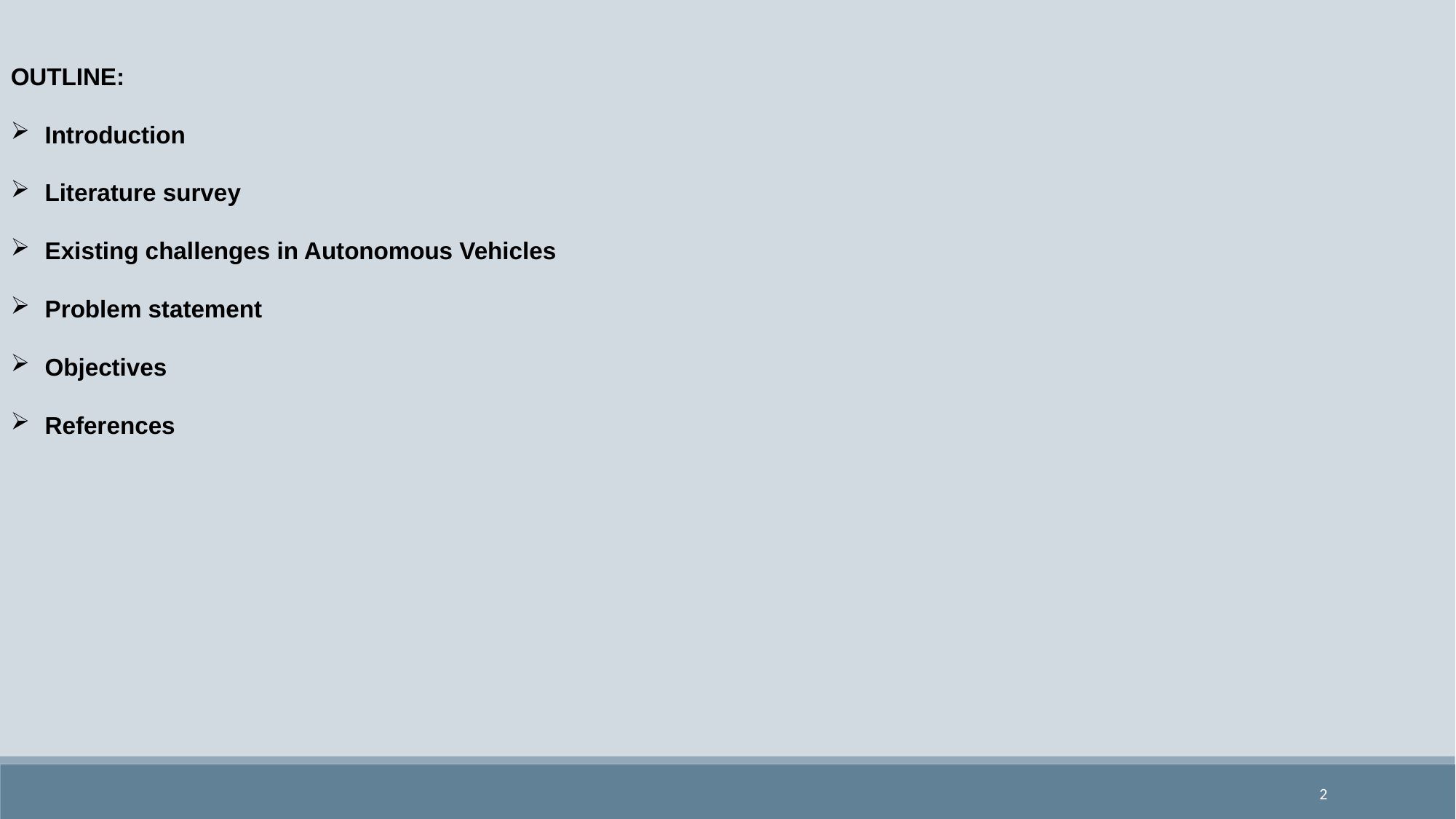

OUTLINE:

Introduction

Literature survey

Existing challenges in Autonomous Vehicles

Problem statement

Objectives

References

2